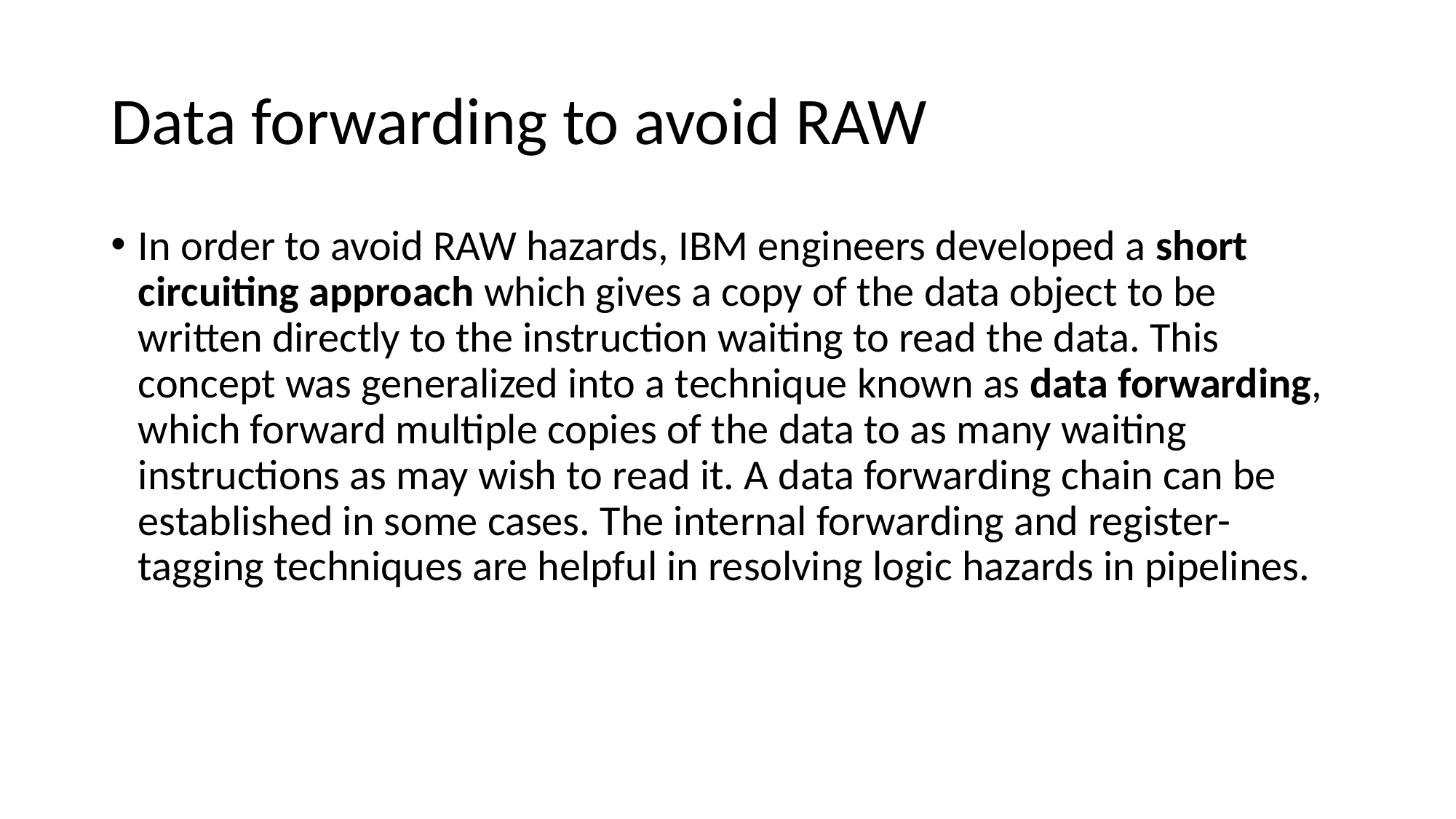

# Data forwarding to avoid RAW
In order to avoid RAW hazards, IBM engineers developed a short circuiting approach which gives a copy of the data object to be written directly to the instruction waiting to read the data. This concept was generalized into a technique known as data forwarding, which forward multiple copies of the data to as many waiting instructions as may wish to read it. A data forwarding chain can be established in some cases. The internal forwarding and register-tagging techniques are helpful in resolving logic hazards in pipelines.